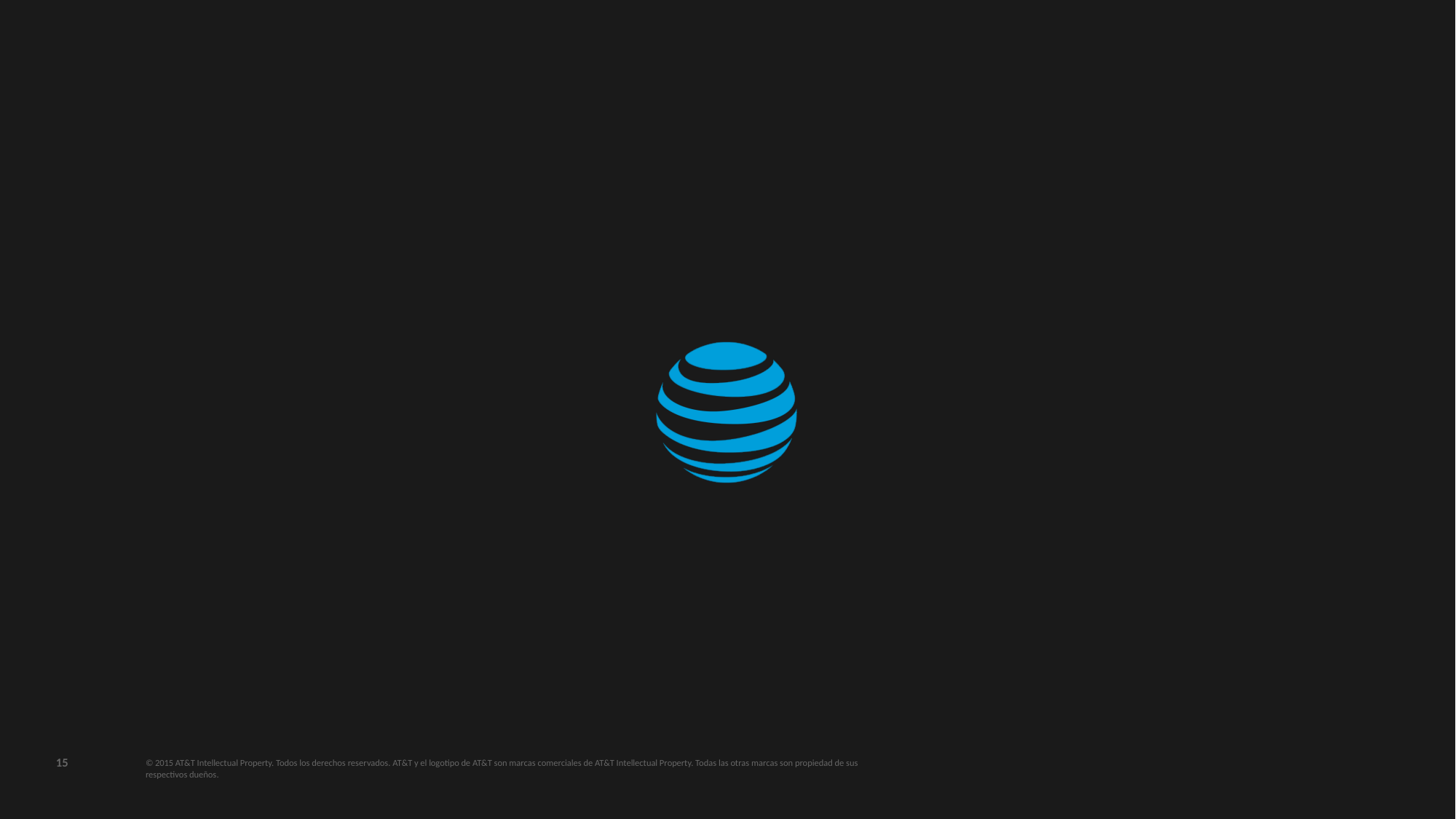

15
© 2015 AT&T Intellectual Property. Todos los derechos reservados. AT&T y el logotipo de AT&T son marcas comerciales de AT&T Intellectual Property. Todas las otras marcas son propiedad de sus respectivos dueños.